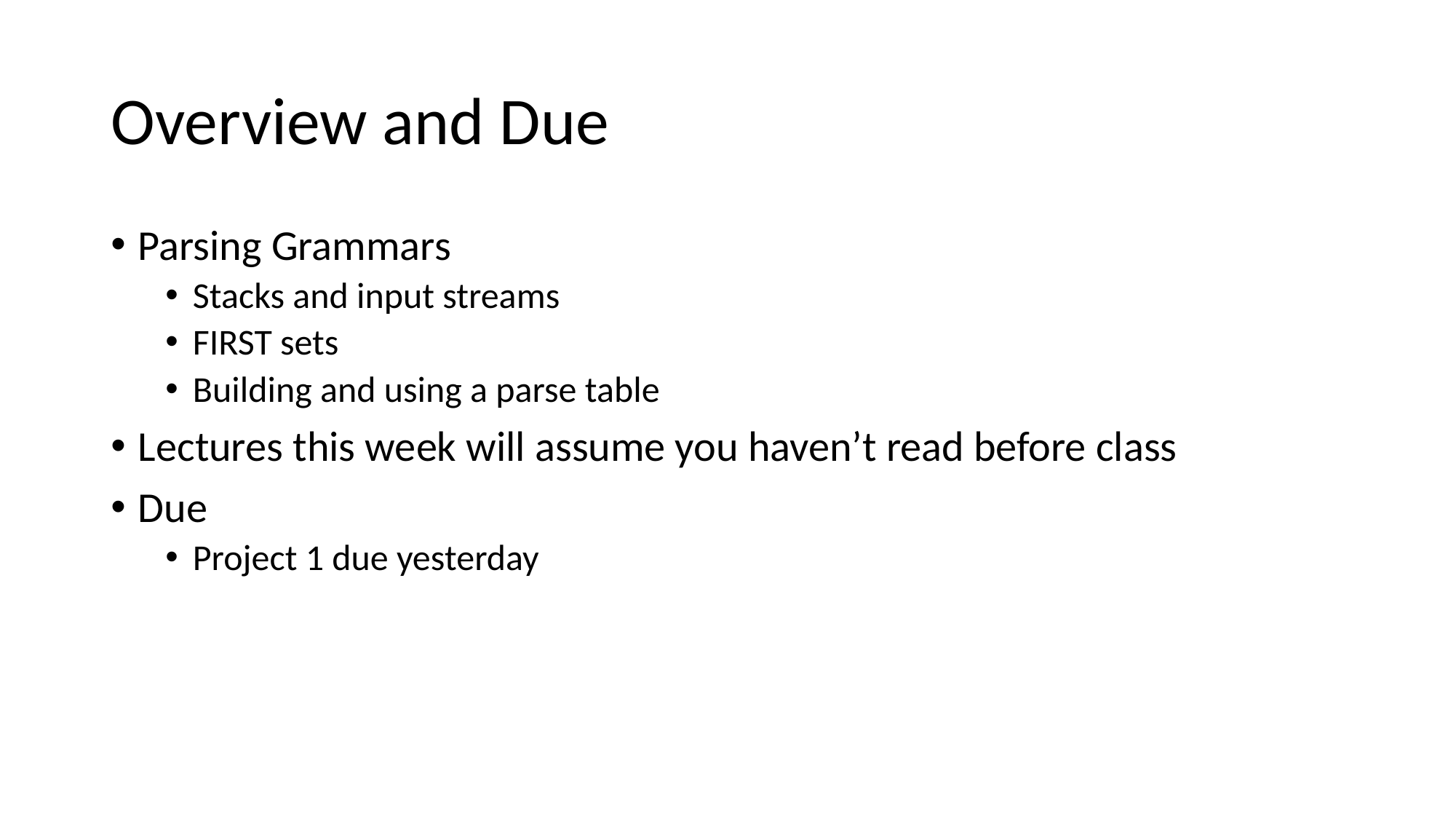

# Overview and Due
Parsing Grammars
Stacks and input streams
FIRST sets
Building and using a parse table
Lectures this week will assume you haven’t read before class
Due
Project 1 due yesterday